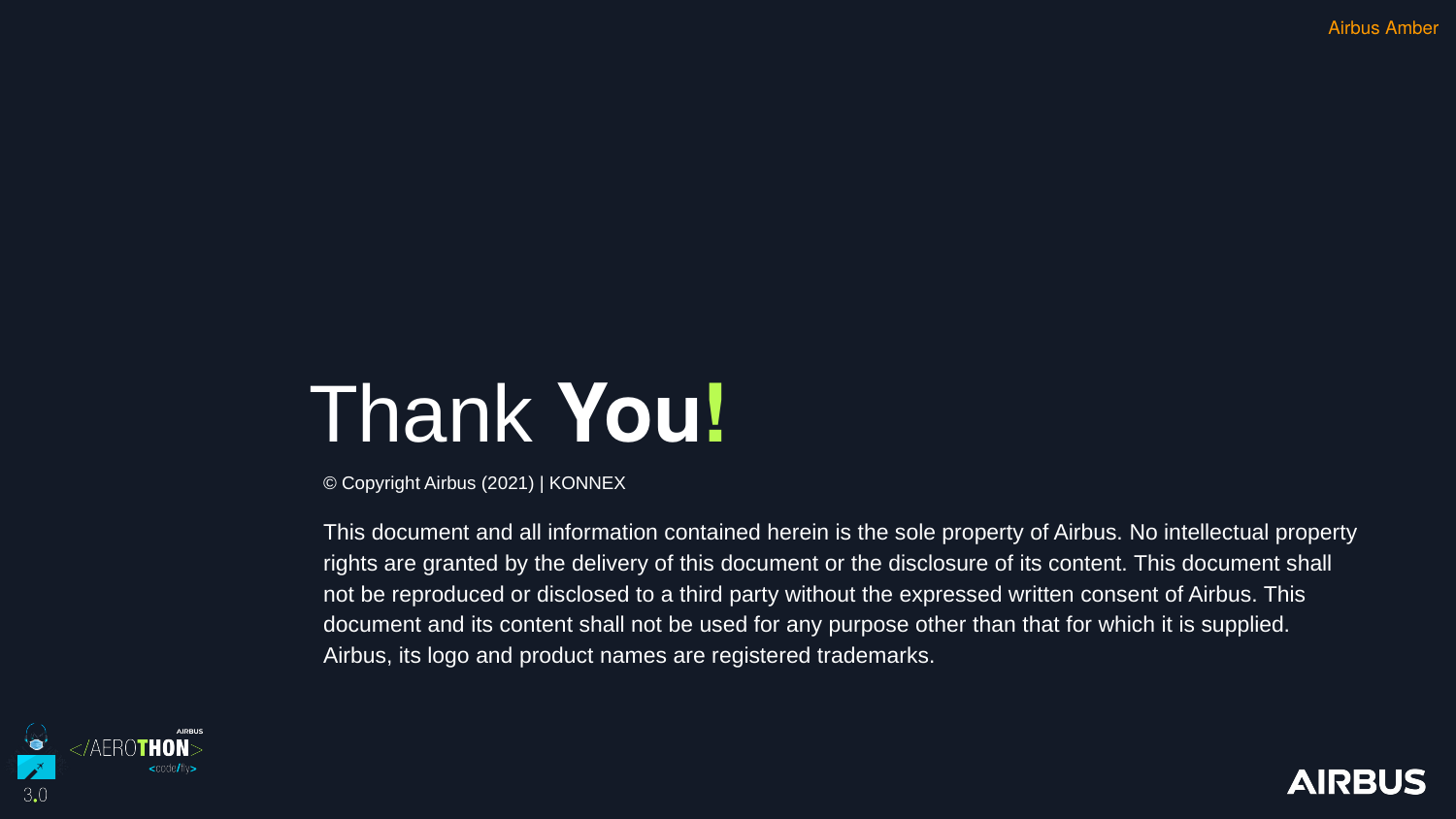

Thank You!
© Copyright Airbus (2021) | KONNEX
This document and all information contained herein is the sole property of Airbus. No intellectual property rights are granted by the delivery of this document or the disclosure of its content. This document shall not be reproduced or disclosed to a third party without the expressed written consent of Airbus. This document and its content shall not be used for any purpose other than that for which it is supplied.
Airbus, its logo and product names are registered trademarks.